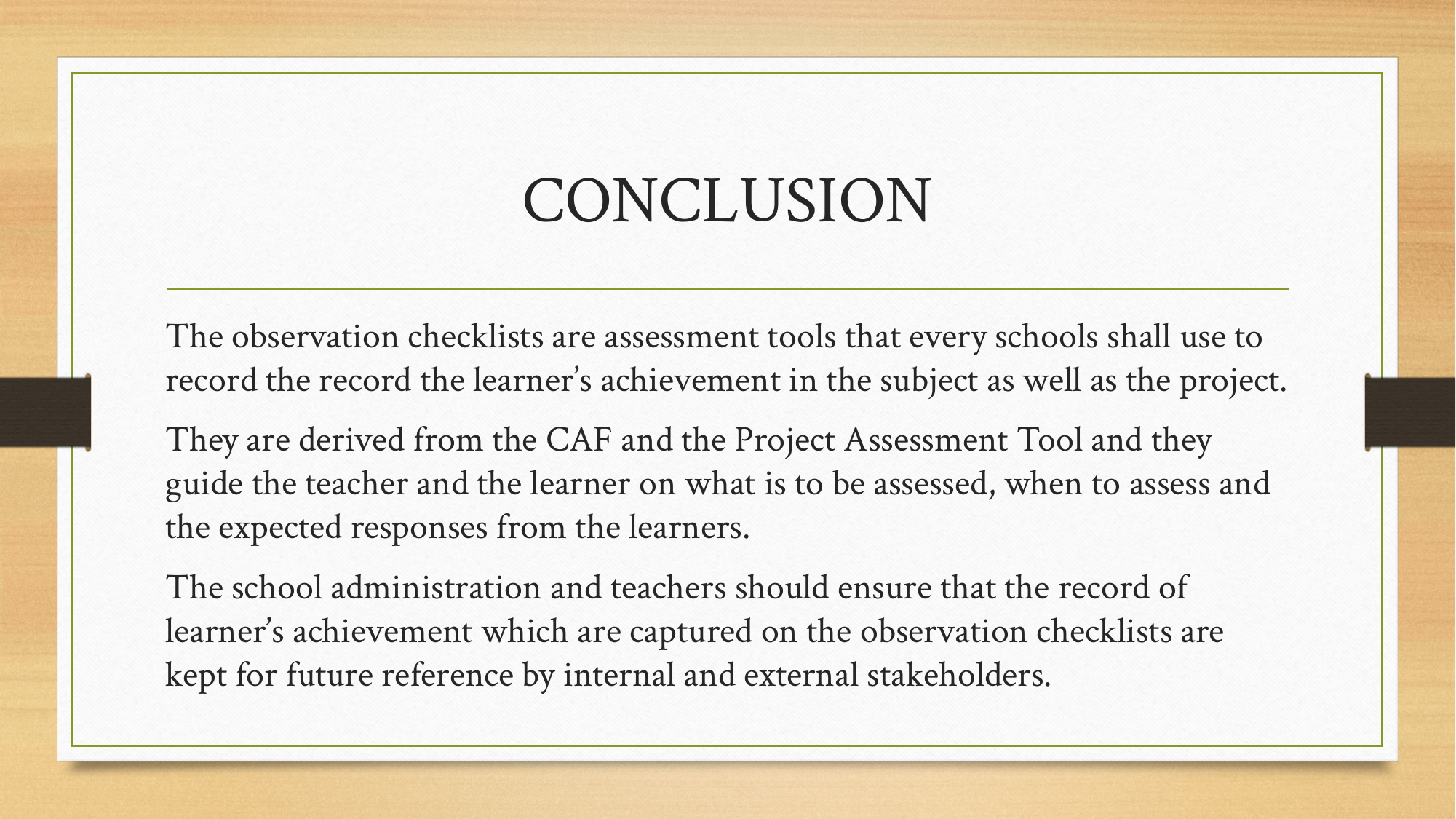

# CONCLUSION
The observation checklists are assessment tools that every schools shall use to record the record the learner’s achievement in the subject as well as the project.
They are derived from the CAF and the Project Assessment Tool and they guide the teacher and the learner on what is to be assessed, when to assess and the expected responses from the learners.
The school administration and teachers should ensure that the record of learner’s achievement which are captured on the observation checklists are kept for future reference by internal and external stakeholders.